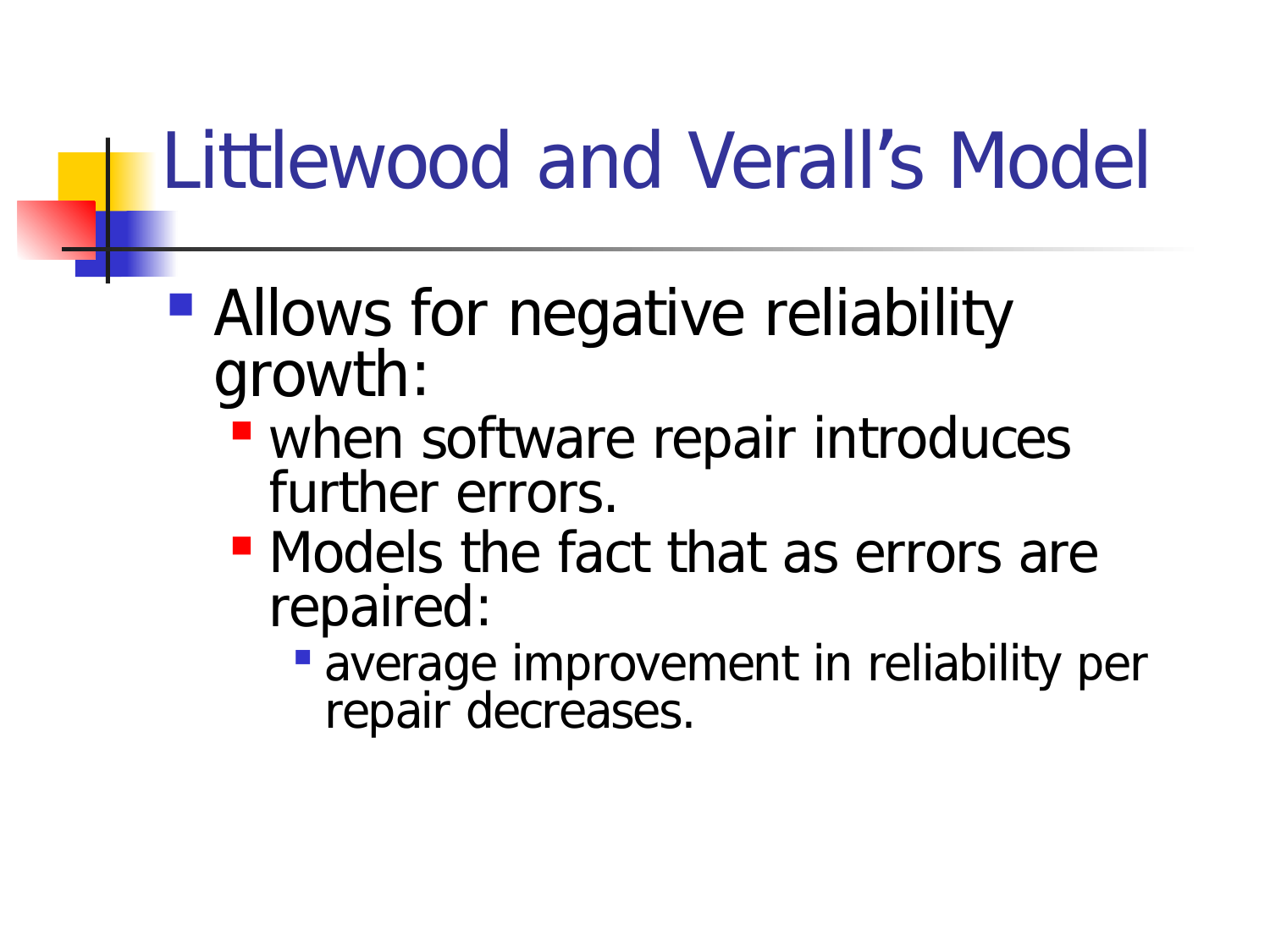

# Littlewood and Verall’s Model
Allows for negative reliability growth:
when software repair introduces further errors.
Models the fact that as errors are repaired:
average improvement in reliability per repair decreases.